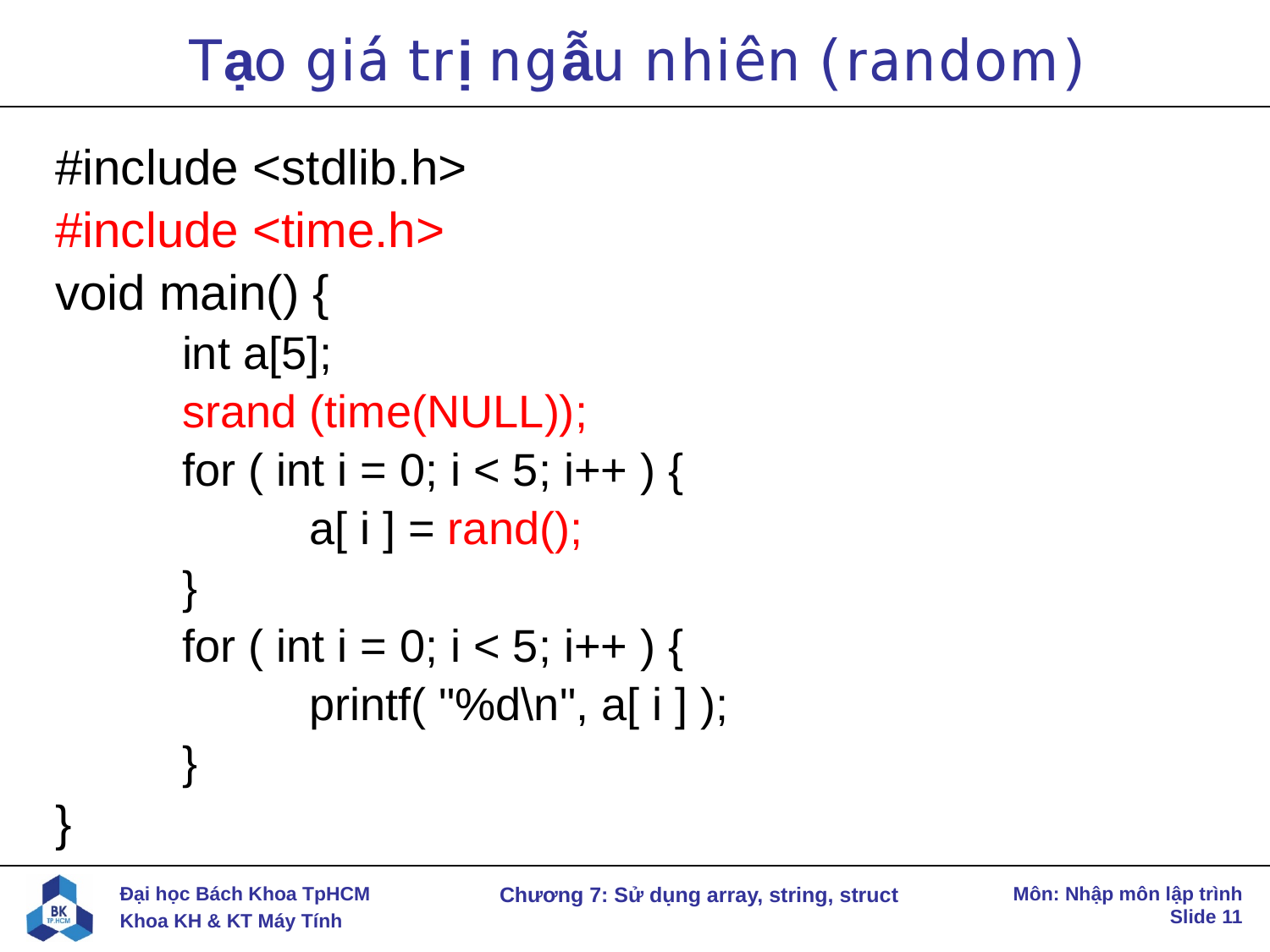

# Tạo giá trị ngẫu nhiên (random)
#include <stdlib.h>
#include <time.h>
void main() {
	int a[5];
	srand (time(NULL));
	for ( int i = 0; i < 5; i++ ) {
		a[ i ] = rand();
	}
	for ( int i = 0; i < 5; i++ ) {
		printf( "%d\n", a[ i ] );
	}
}